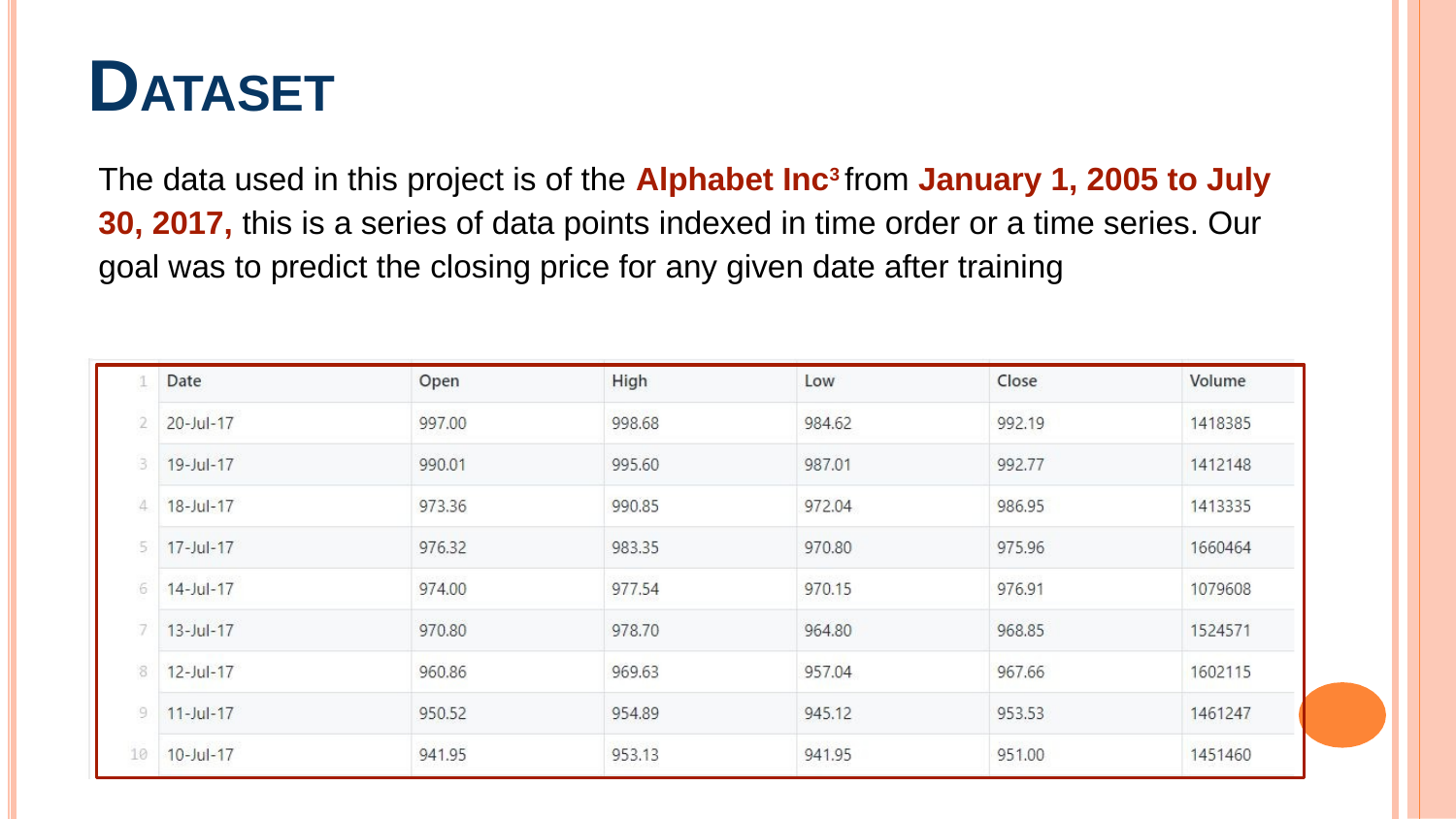

# DATASET
The data used in this project is of the Alphabet Inc3 from January 1, 2005 to July  30, 2017, this is a series of data points indexed in time order or a time series. Our  goal was to predict the closing price for any given date after training